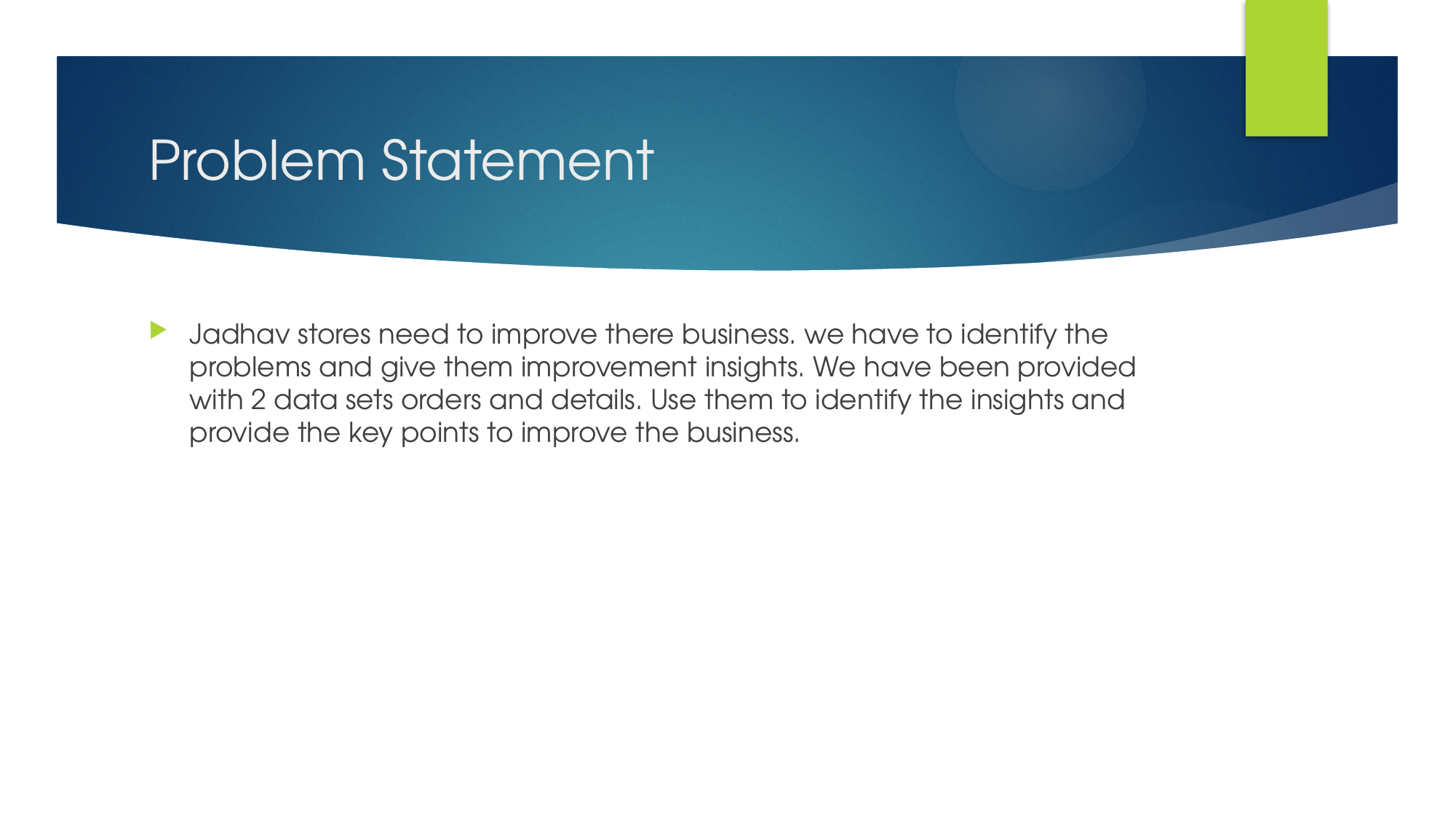

# Problem Statement
Jadhav stores need to improve there business. we have to identify the problems and give them improvement insights. We have been provided with 2 data sets orders and details. Use them to identify the insights and provide the key points to improve the business.